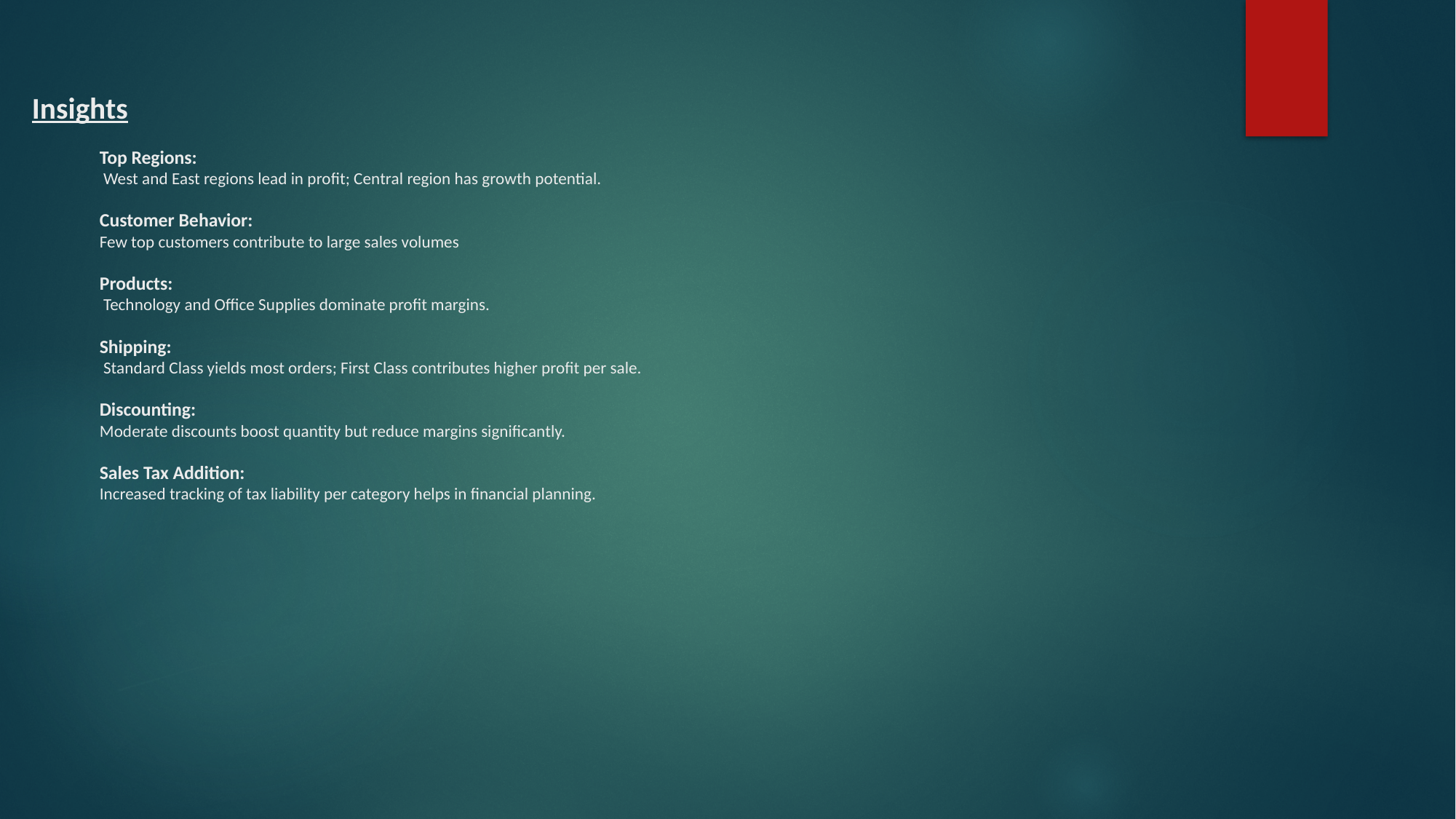

# Insights Top Regions: West and East regions lead in profit; Central region has growth potential. Customer Behavior: Few top customers contribute to large sales volumes Products: Technology and Office Supplies dominate profit margins. Shipping: Standard Class yields most orders; First Class contributes higher profit per sale. Discounting: Moderate discounts boost quantity but reduce margins significantly. Sales Tax Addition: Increased tracking of tax liability per category helps in financial planning.